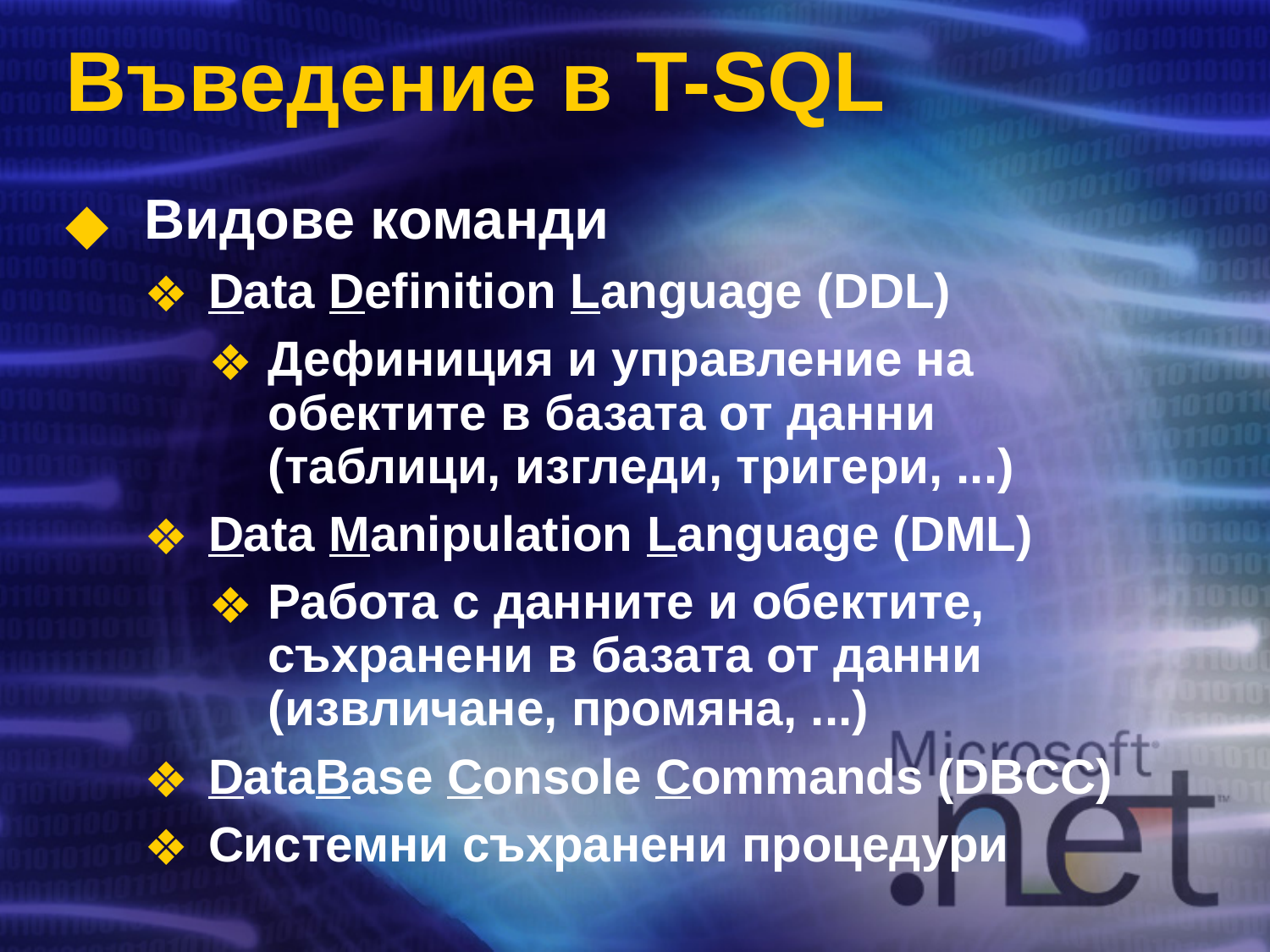

# Въведение в T-SQL
Видове команди
Data Definition Language (DDL)
Дефиниция и управление на обектите в базата от данни (таблици, изгледи, тригери, ...)
Data Manipulation Language (DML)
Работа с данните и обектите, съхранени в базата от данни (извличане, промяна, ...)
DataBase Console Commands (DBCC)
Системни съхранени процедури